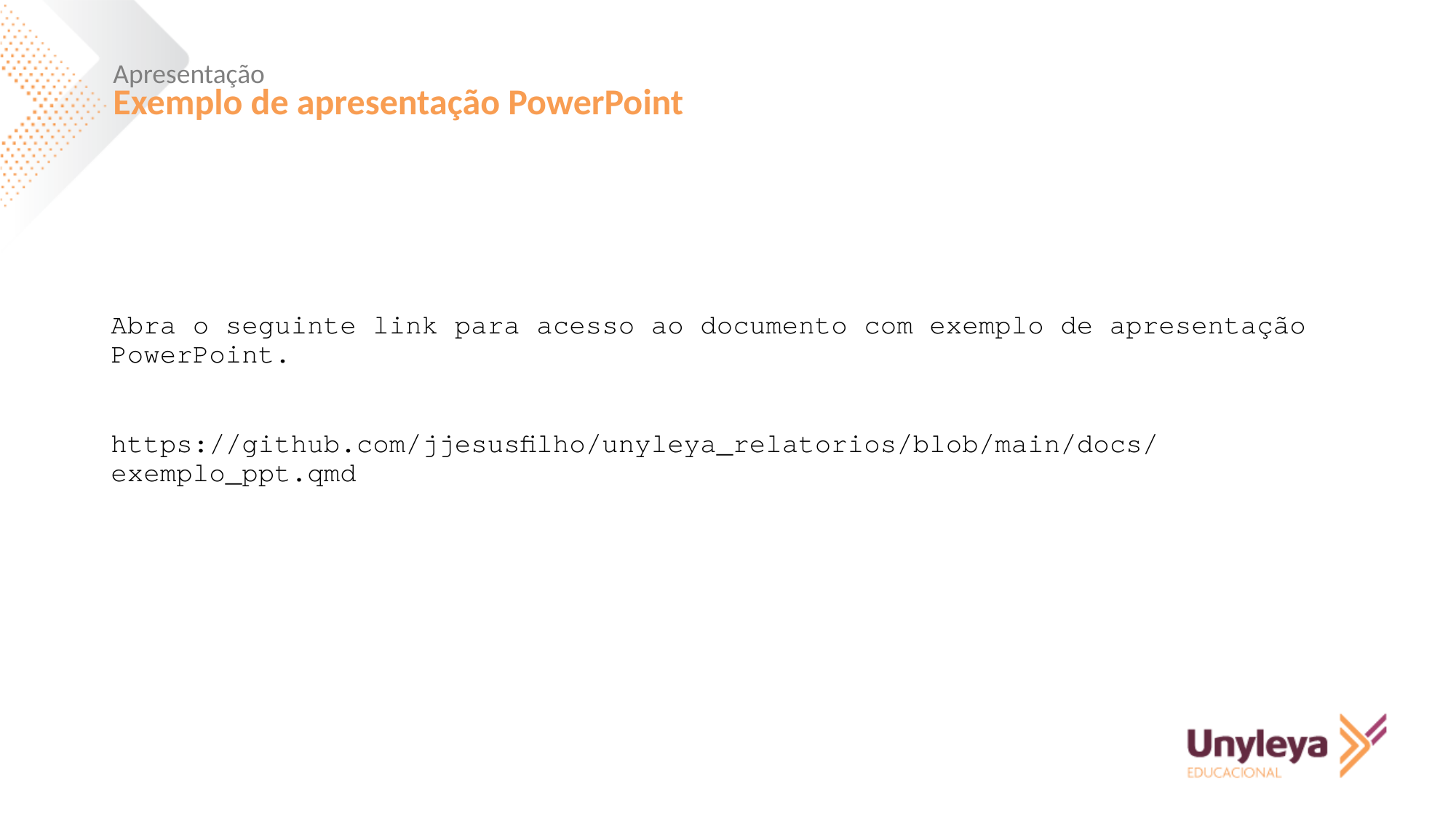

Apresentação
Exemplo de apresentação PowerPoint

Abra o seguinte link para acesso ao documento com exemplo de apresentação PowerPoint.

https://github.com/jjesusfilho/unyleya_relatorios/blob/main/docs/exemplo_ppt.qmd